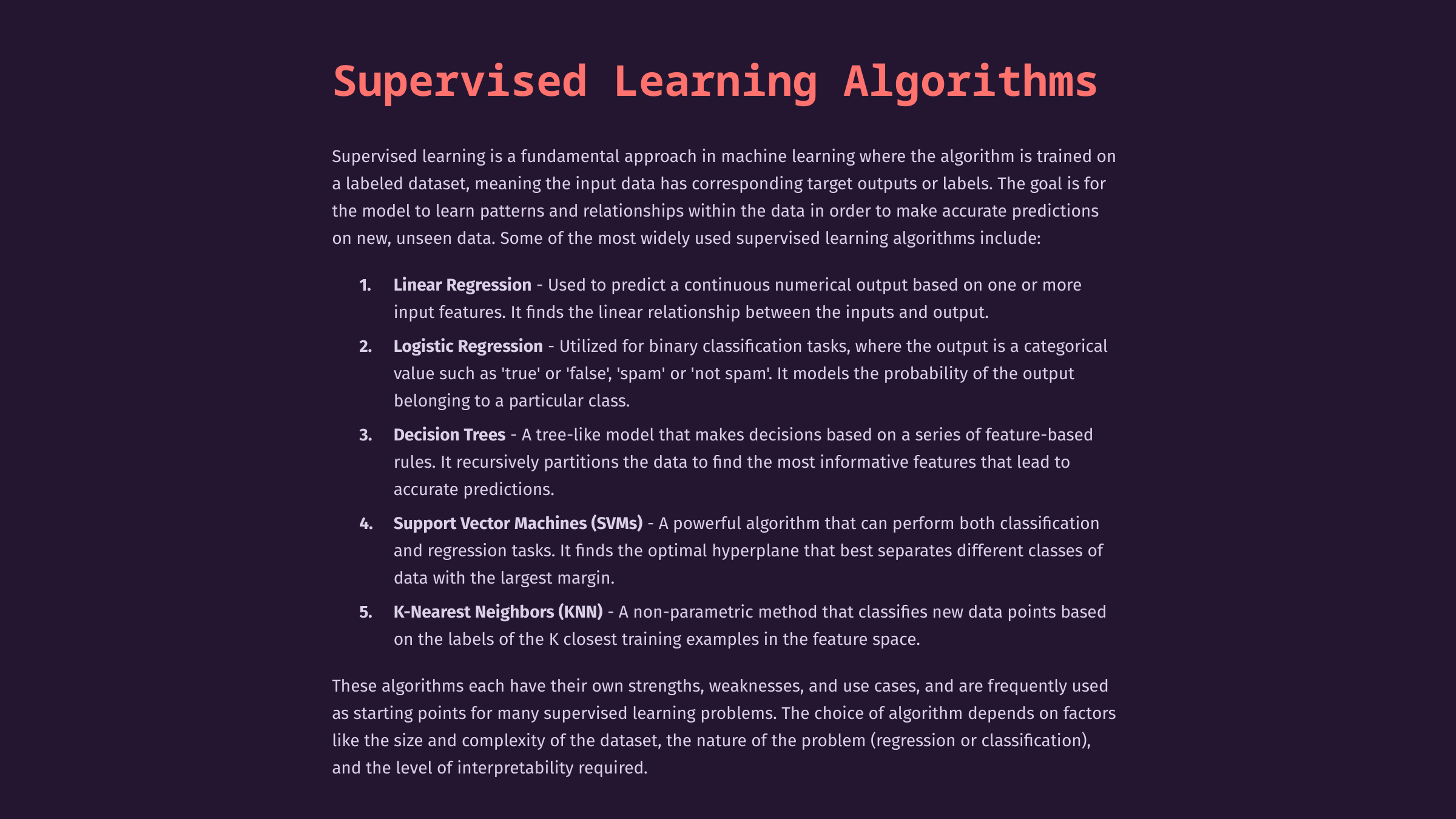

Supervised Learning Algorithms
Supervised learning is a fundamental approach in machine learning where the algorithm is trained on a labeled dataset, meaning the input data has corresponding target outputs or labels. The goal is for the model to learn patterns and relationships within the data in order to make accurate predictions on new, unseen data. Some of the most widely used supervised learning algorithms include:
Linear Regression - Used to predict a continuous numerical output based on one or more input features. It finds the linear relationship between the inputs and output.
Logistic Regression - Utilized for binary classification tasks, where the output is a categorical value such as 'true' or 'false', 'spam' or 'not spam'. It models the probability of the output belonging to a particular class.
Decision Trees - A tree-like model that makes decisions based on a series of feature-based rules. It recursively partitions the data to find the most informative features that lead to accurate predictions.
Support Vector Machines (SVMs) - A powerful algorithm that can perform both classification and regression tasks. It finds the optimal hyperplane that best separates different classes of data with the largest margin.
K-Nearest Neighbors (KNN) - A non-parametric method that classifies new data points based on the labels of the K closest training examples in the feature space.
These algorithms each have their own strengths, weaknesses, and use cases, and are frequently used as starting points for many supervised learning problems. The choice of algorithm depends on factors like the size and complexity of the dataset, the nature of the problem (regression or classification), and the level of interpretability required.